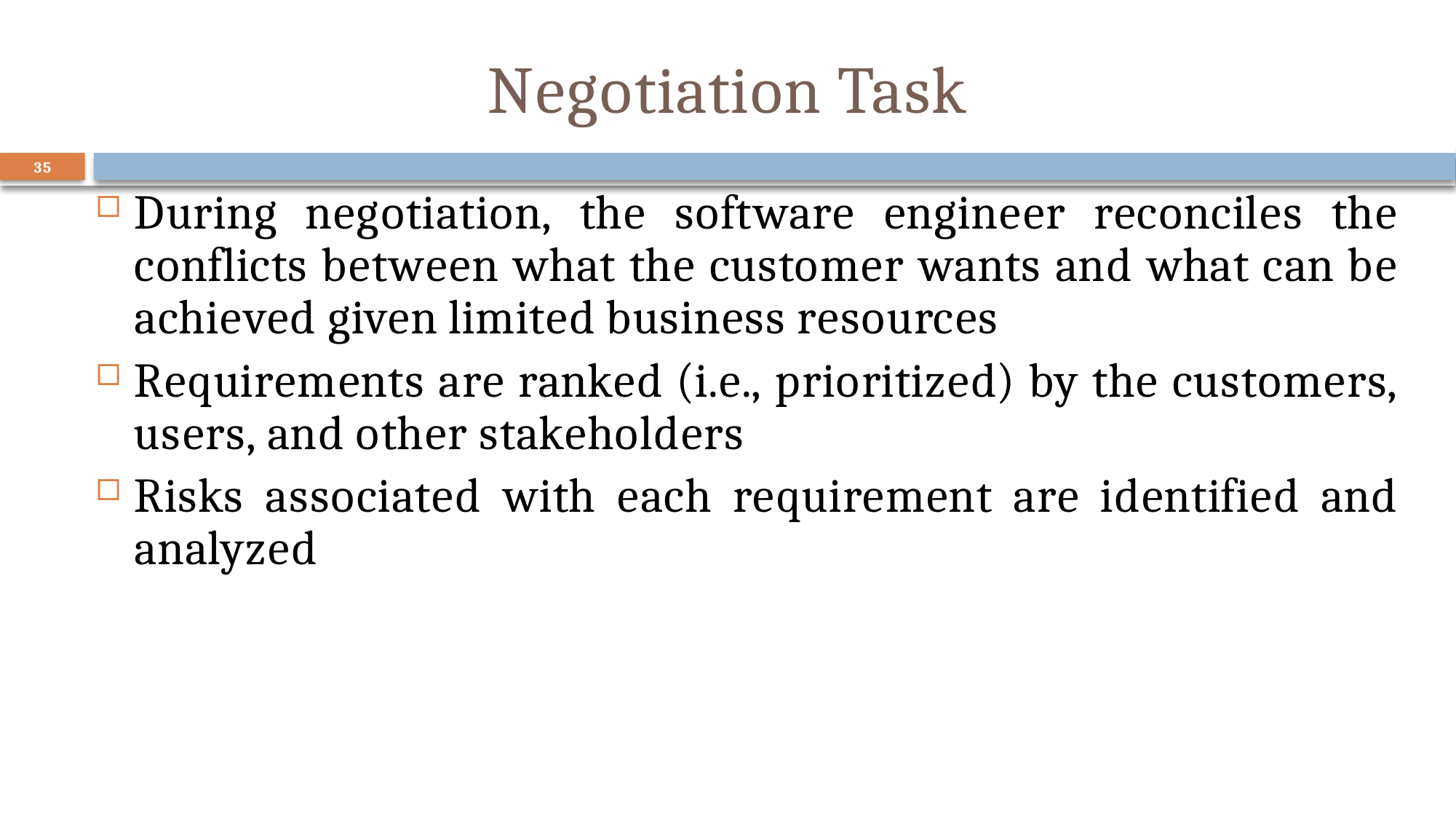

# Negotiation Task
35
During negotiation, the software engineer reconciles the conflicts between what the customer wants and what can be achieved given limited business resources
Requirements are ranked (i.e., prioritized) by the customers, users, and other stakeholders
Risks associated with each requirement are identified and analyzed